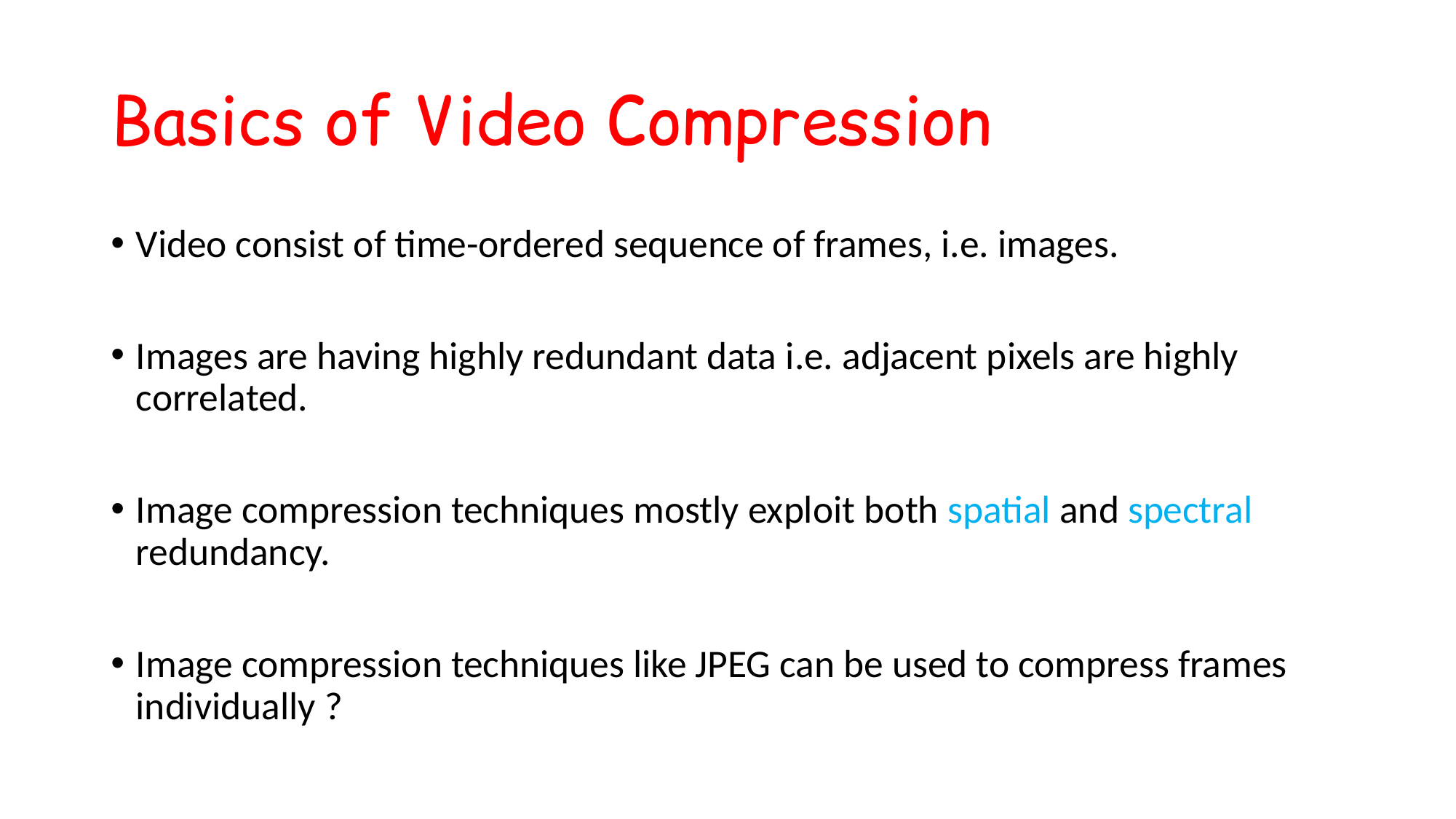

# Basics of Video Compression
Video consist of time-ordered sequence of frames, i.e. images.

Images are having highly redundant data i.e. adjacent pixels are highly correlated.

Image compression techniques mostly exploit both spatial and spectral redundancy.

Image compression techniques like JPEG can be used to compress frames individually ?